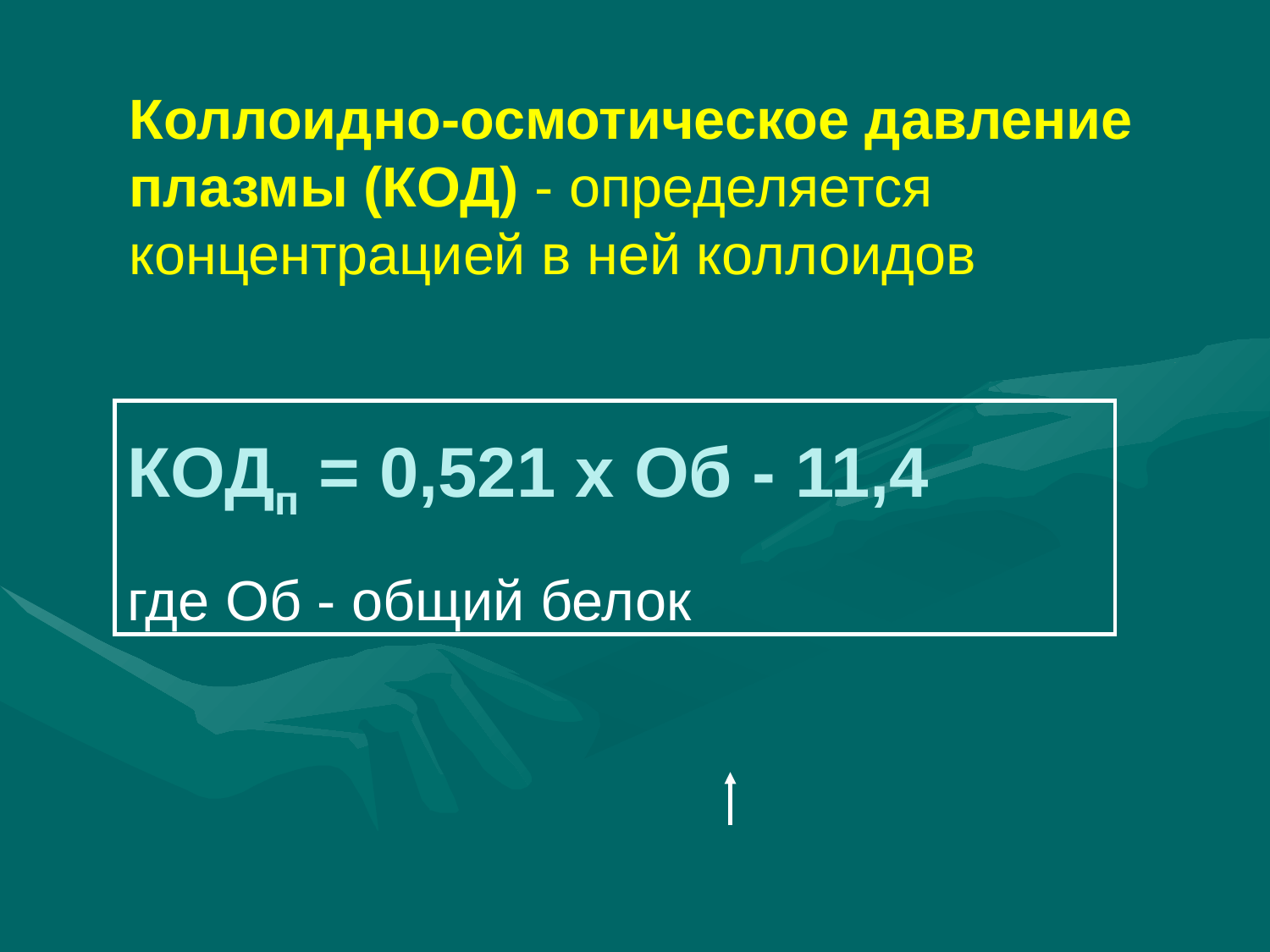

Коллоидно-осмотическое давление плазмы (КОД) - определяется концентрацией в ней коллоидов
КОДп = 0,521 х Об - 11,4
где Об - общий белок